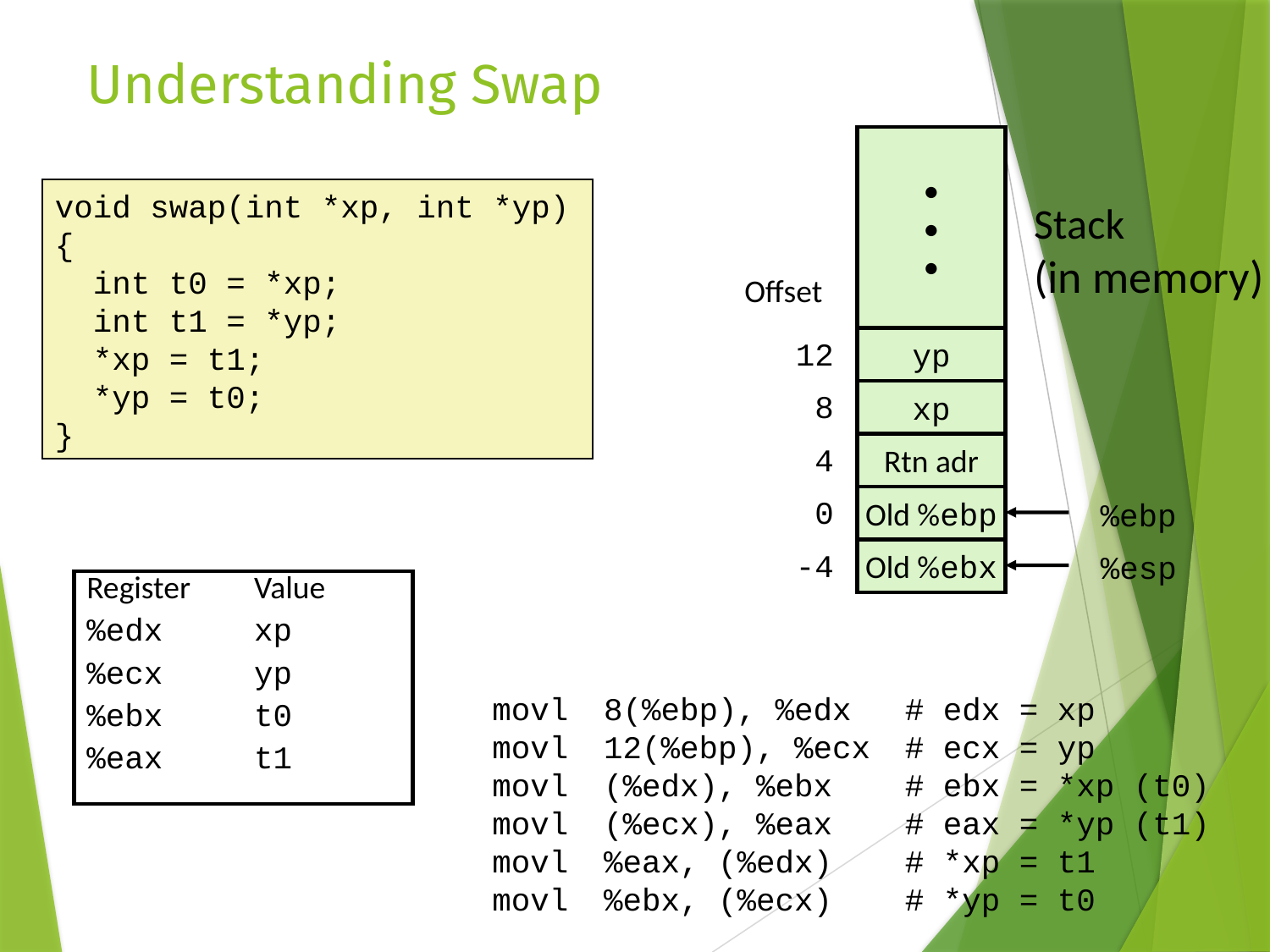

# Understanding Swap
•
•
•
Offset
12
yp
 8
xp
 4
Rtn adr
 0
Old %ebp
%ebp

-4
Old %ebx
%esp

void swap(int *xp, int *yp)
{
  int t0 = *xp;
  int t1 = *yp;
  *xp = t1;
  *yp = t0;
}
Stack
(in memory)
Register	Value
%edx	xp
%ecx	yp
%ebx	t0
%eax	t1
	movl	8(%ebp), %edx	# edx = xp
	movl	12(%ebp), %ecx	# ecx = yp
	movl	(%edx), %ebx	# ebx = *xp (t0)
	movl	(%ecx), %eax	# eax = *yp (t1)
	movl	%eax, (%edx)	# *xp = t1
	movl	%ebx, (%ecx)	# *yp = t0